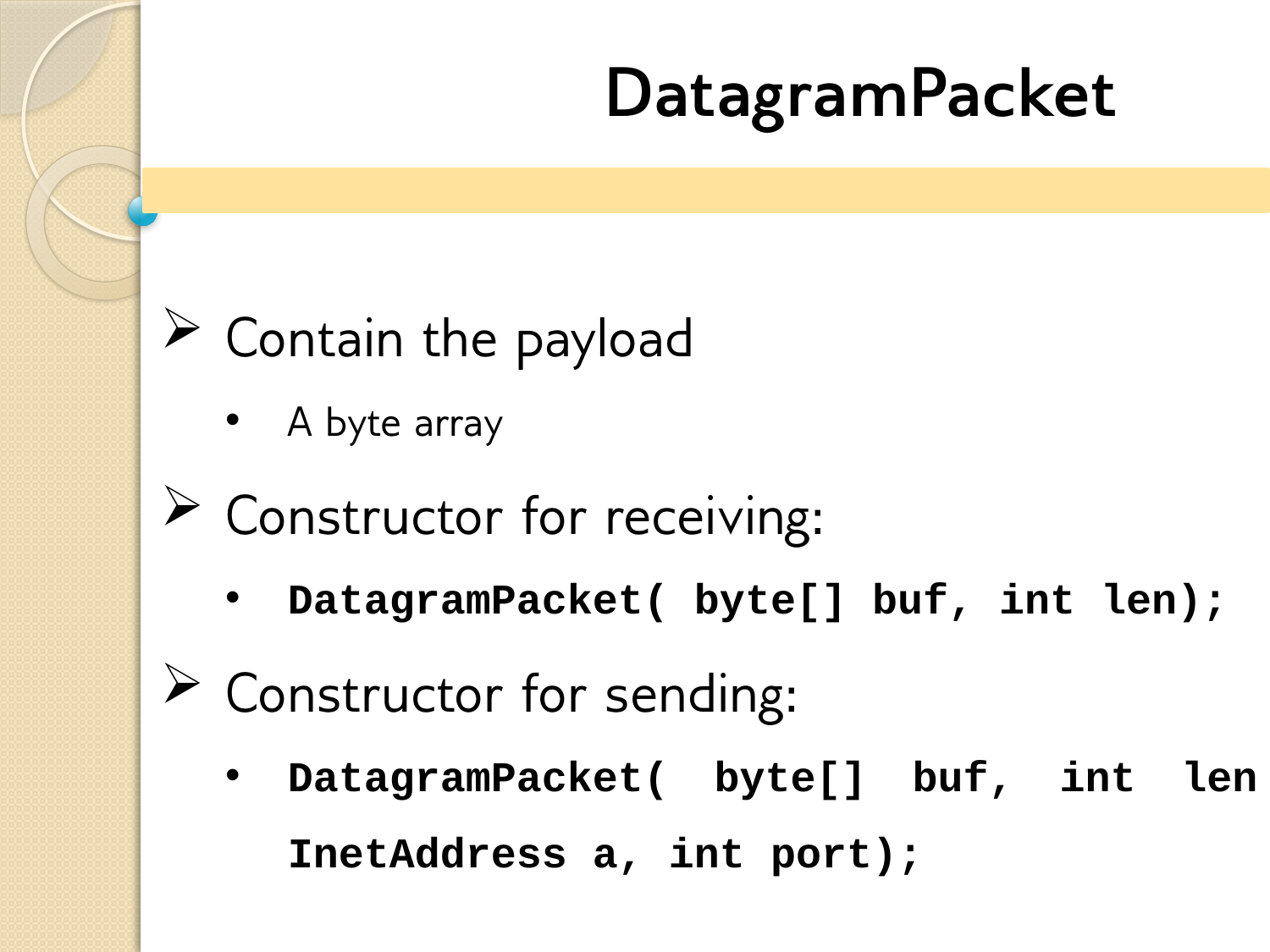

DatagramPacket

Contain the payload
A byte array
Constructor for receiving:
DatagramPacket( byte[] buf, int len);
Constructor for sending:
DatagramPacket( byte[] buf, int len InetAddress a, int port);